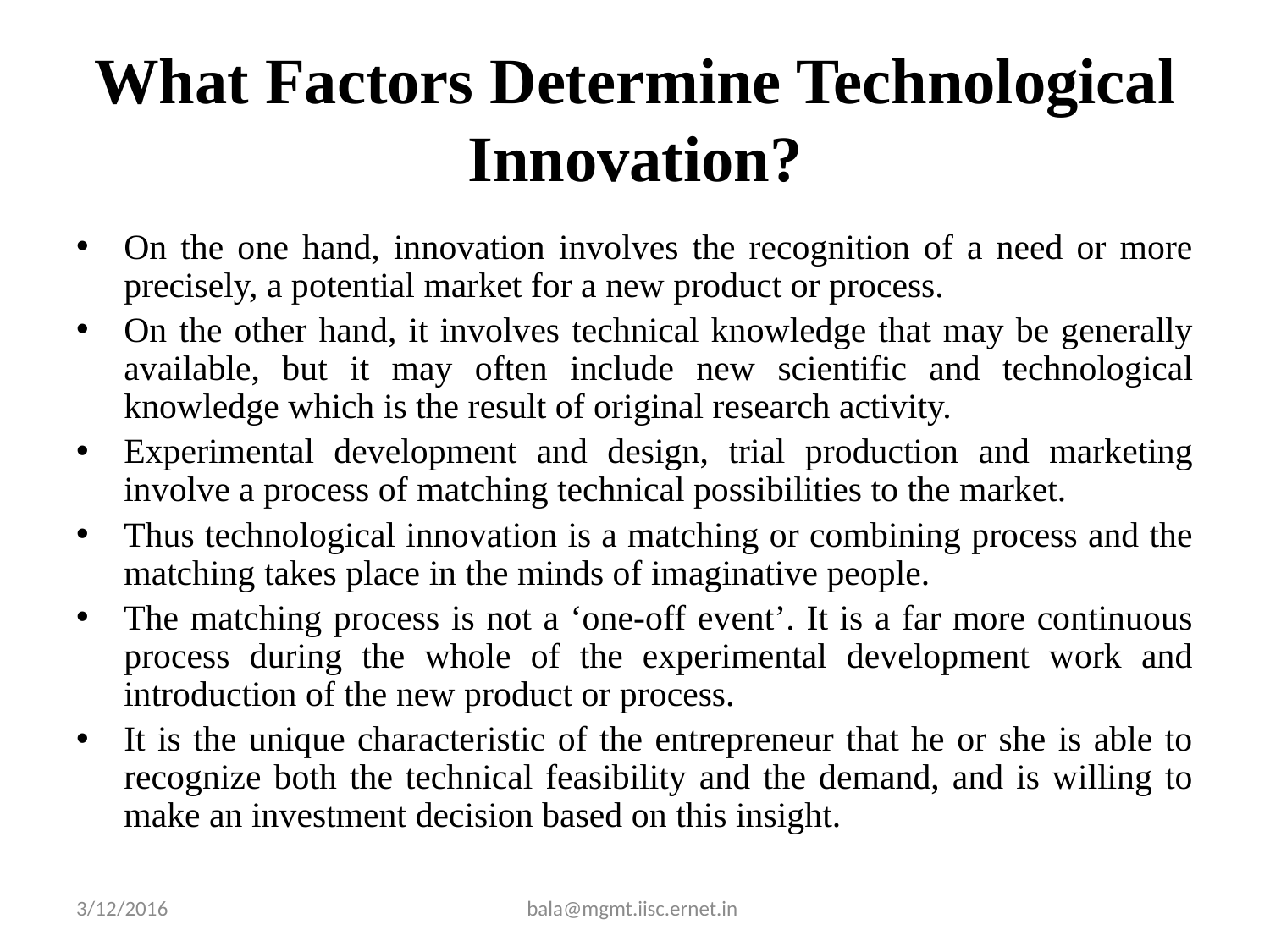

# What Factors Determine Technological Innovation?
On the one hand, innovation involves the recognition of a need or more precisely, a potential market for a new product or process.
On the other hand, it involves technical knowledge that may be generally available, but it may often include new scientific and technological knowledge which is the result of original research activity.
Experimental development and design, trial production and marketing involve a process of matching technical possibilities to the market.
Thus technological innovation is a matching or combining process and the matching takes place in the minds of imaginative people.
The matching process is not a ‘one-off event’. It is a far more continuous process during the whole of the experimental development work and introduction of the new product or process.
It is the unique characteristic of the entrepreneur that he or she is able to recognize both the technical feasibility and the demand, and is willing to make an investment decision based on this insight.
3/12/2016
bala@mgmt.iisc.ernet.in